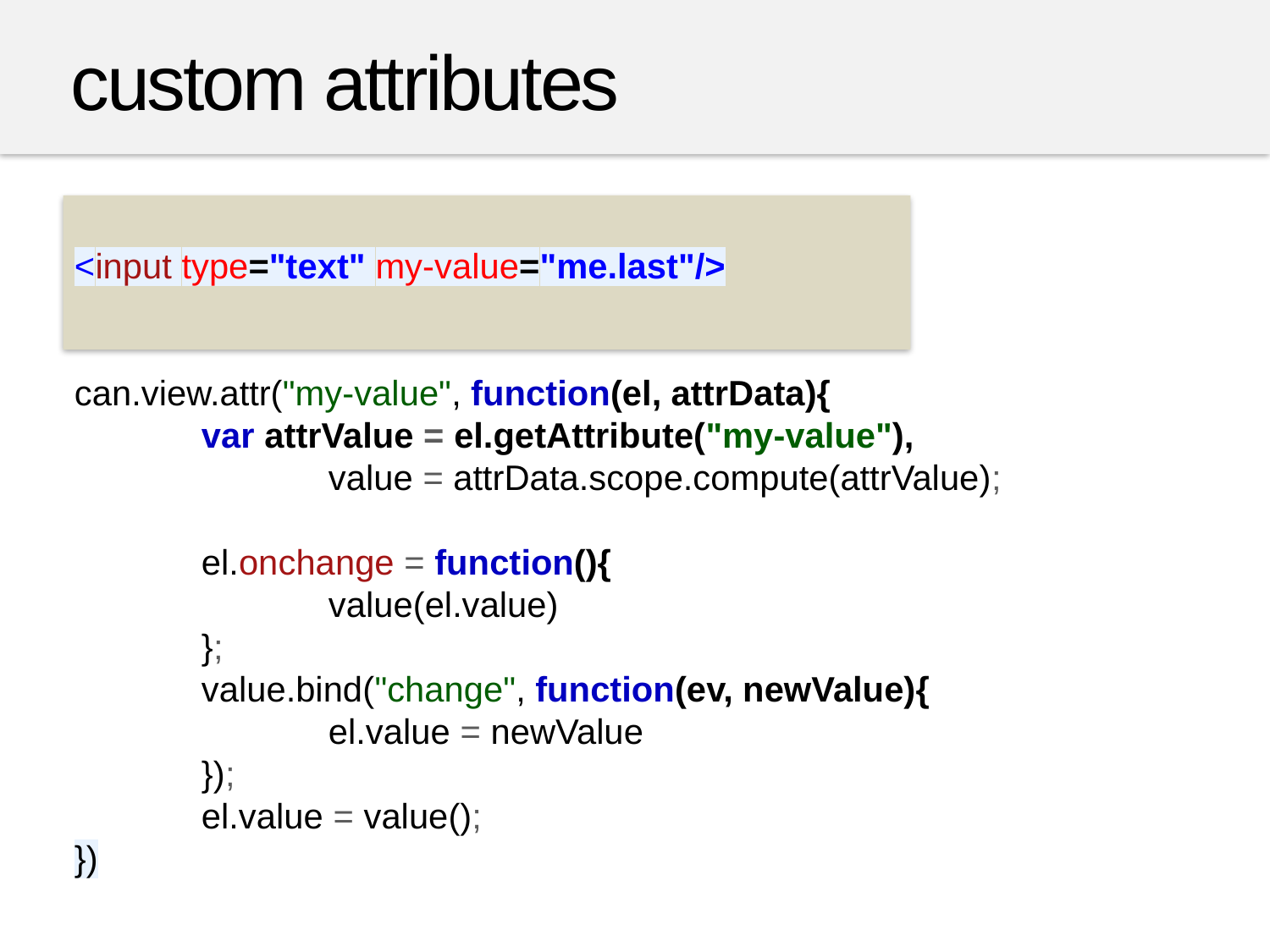

custom attributes

<input type="text" my-value="me.last"/>

can.view.attr("my-value", function(el, attrData){
	var attrValue = el.getAttribute("my-value"),
		value = attrData.scope.compute(attrValue);

	el.onchange = function(){
		value(el.value)
	};
	value.bind("change", function(ev, newValue){
		el.value = newValue
	});
	el.value = value();
})